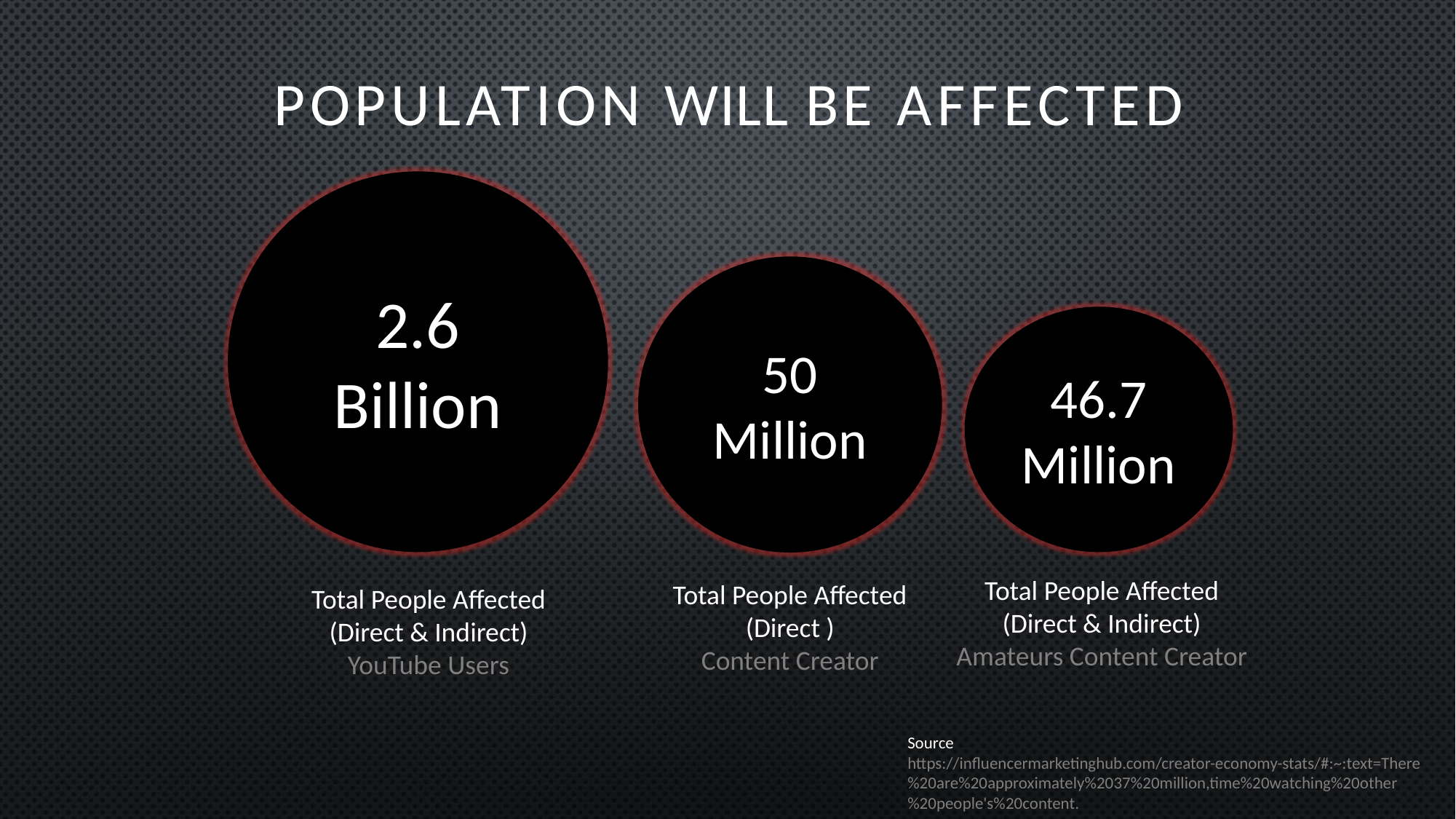

# POPULATION WILL BE AFFECTED
2.6 Billion
50 Million
46.7 Million
Total People Affected
(Direct & Indirect)
Amateurs Content Creator
Total People Affected
(Direct )
Content Creator
Total People Affected
(Direct & Indirect)
YouTube Users
Source
https://influencermarketinghub.com/creator-economy-stats/#:~:text=There%20are%20approximately%2037%20million,time%20watching%20other%20people's%20content.